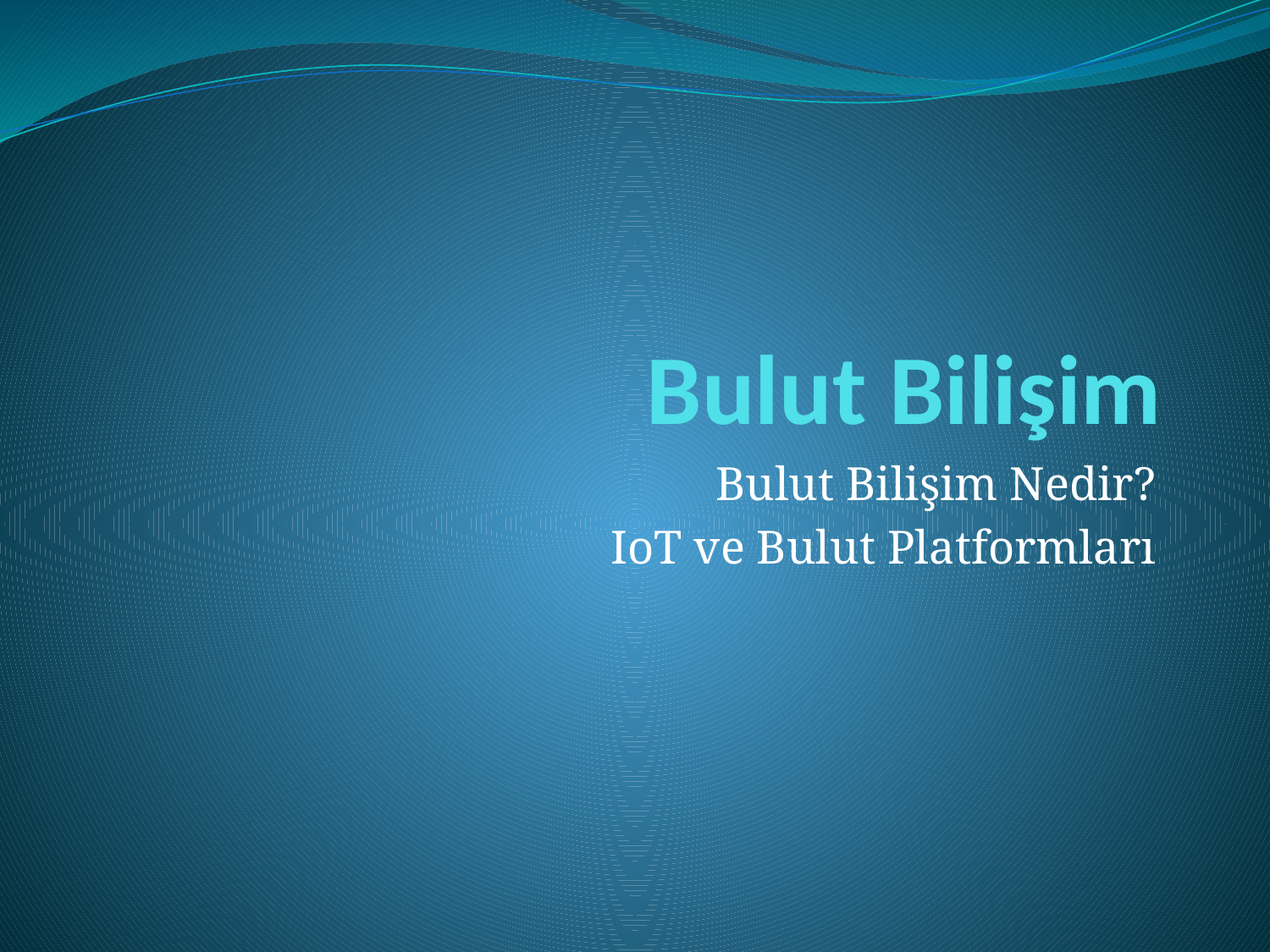

# Bulut Bilişim
Bulut Bilişim Nedir?
IoT ve Bulut Platformları